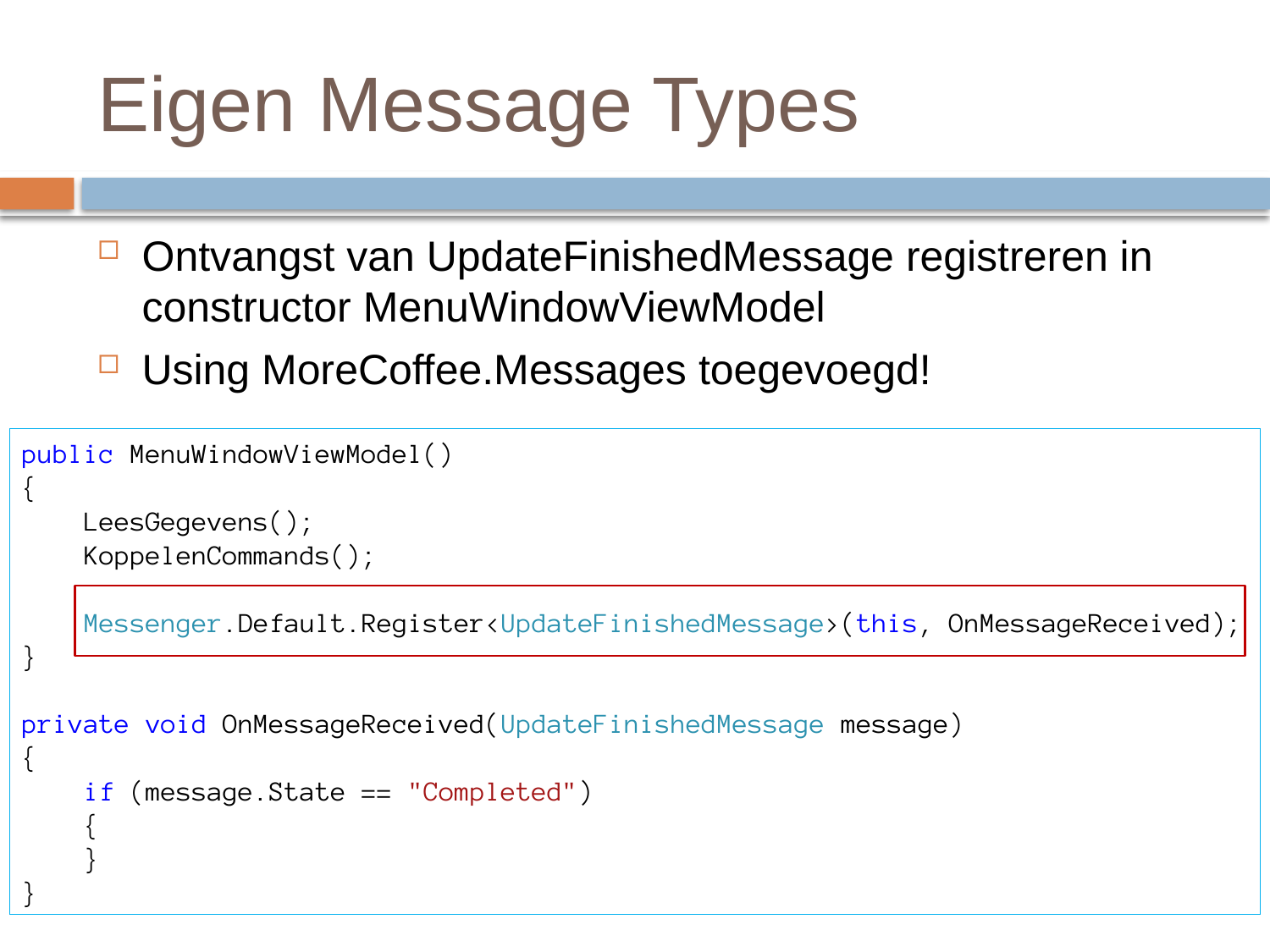

# Eigen Message Types
Ontvangst van UpdateFinishedMessage registreren in constructor MenuWindowViewModel
Using MoreCoffee.Messages toegevoegd!

public MenuWindowViewModel()
{
    LeesGegevens();
    KoppelenCommands();

    Messenger.Default.Register<UpdateFinishedMessage>(this, OnMessageReceived);
}

private void OnMessageReceived(UpdateFinishedMessage message)
{
    if (message.State == "Completed")
    {
    }
}